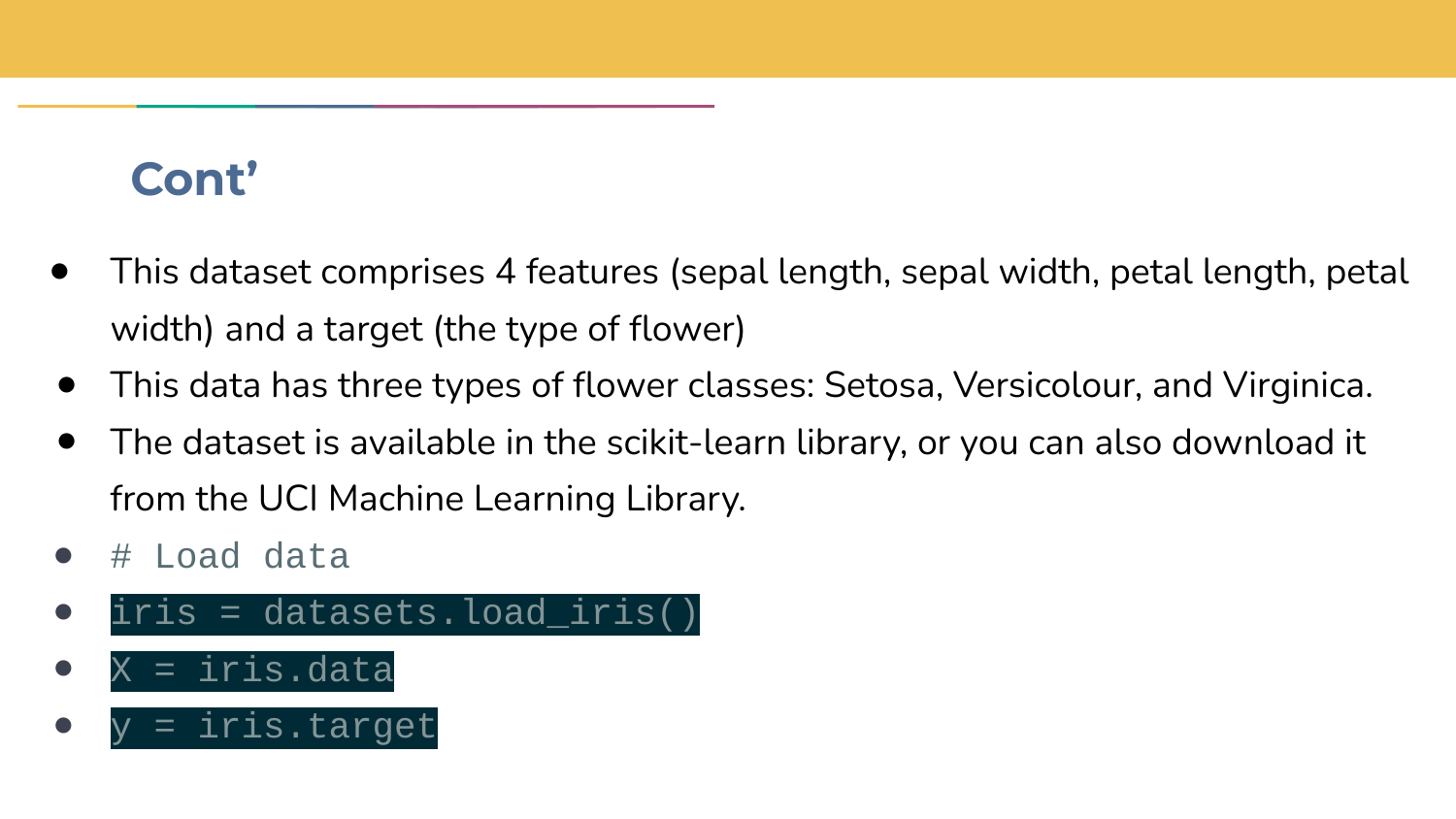

# Cont’

This dataset comprises 4 features (sepal length, sepal width, petal length, petal width) and a target (the type of flower)
This data has three types of flower classes: Setosa, Versicolour, and Virginica.
The dataset is available in the scikit-learn library, or you can also download it from the UCI Machine Learning Library.
# Load data
iris = datasets.load_iris()
X = iris.data
y = iris.target